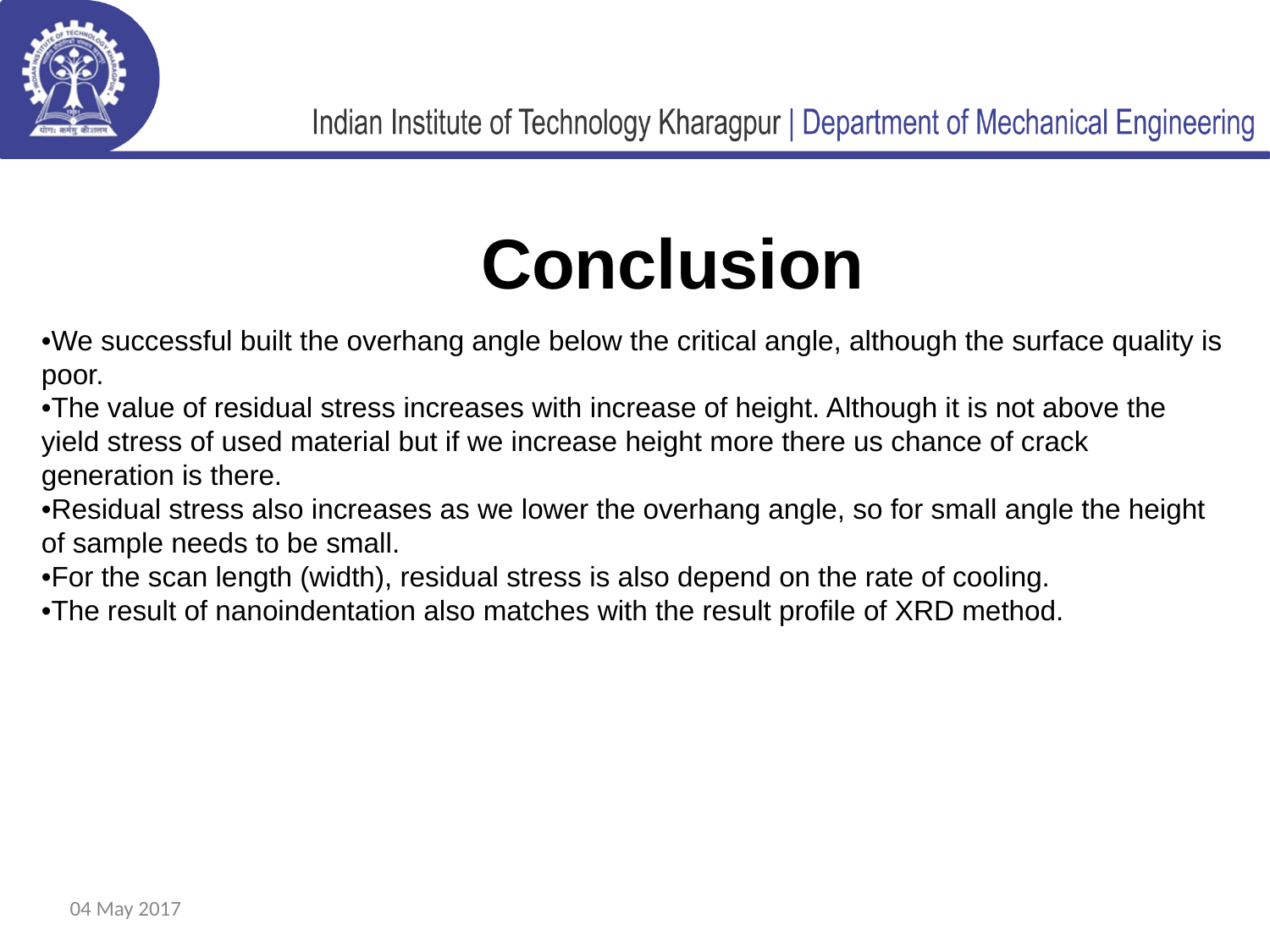

Conclusion
•We successful built the overhang angle below the critical angle, although the surface quality is poor.
•The value of residual stress increases with increase of height. Although it is not above the yield stress of used material but if we increase height more there us chance of crack generation is there.
•Residual stress also increases as we lower the overhang angle, so for small angle the height of sample needs to be small.
•For the scan length (width), residual stress is also depend on the rate of cooling.
•The result of nanoindentation also matches with the result proﬁle of XRD method.
04 May 2017
10